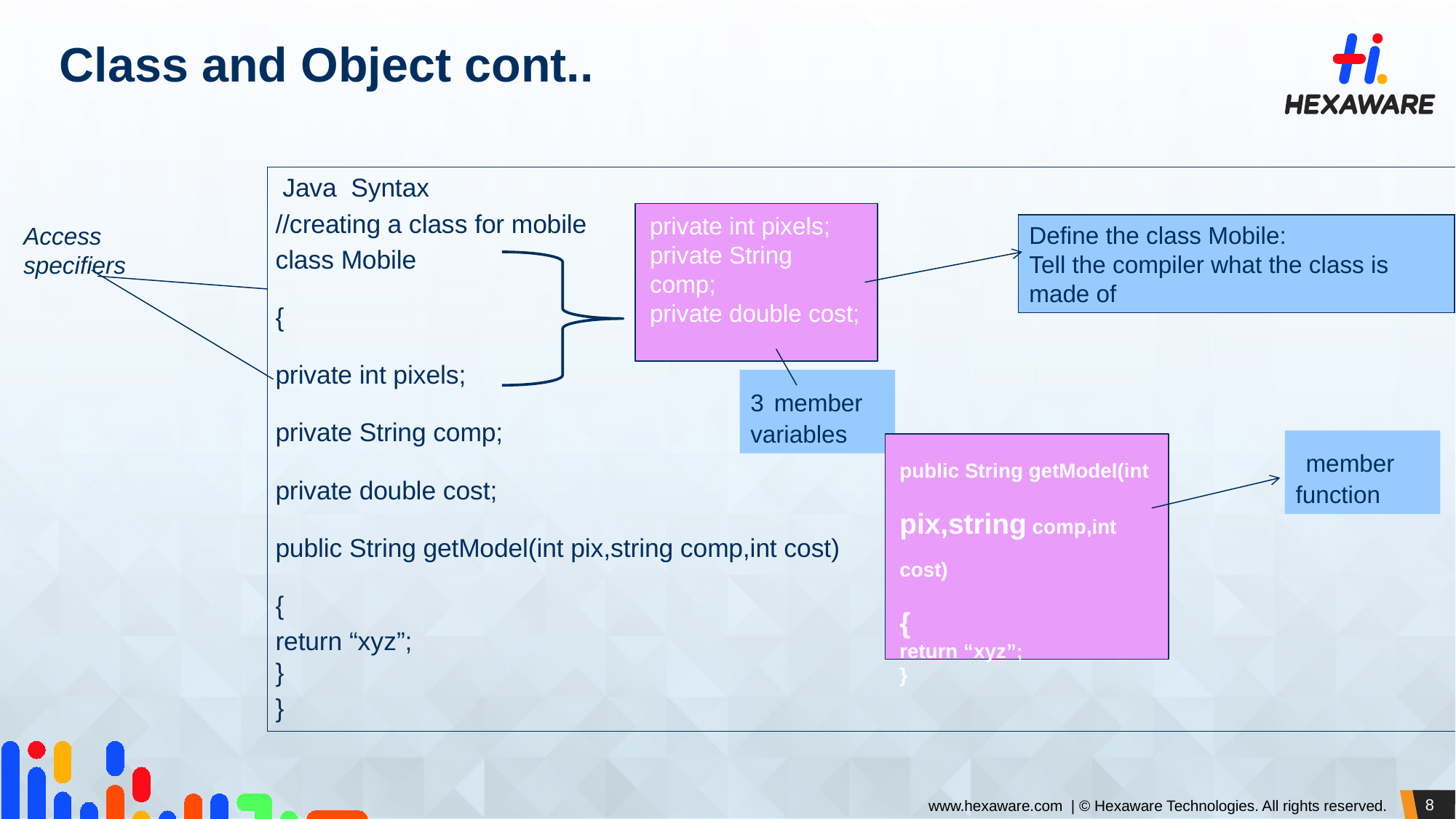

# Class and Object cont..
 Java  Syntax
//creating a class for mobile
class Mobile
{
private int pixels;
private String comp;
private double cost;
public String getModel(int pix,string comp,int cost)
{
return “xyz”;
}
}

private int pixels;
private String comp;
private double cost;
Define the class Mobile:
Tell the compiler what the class is made of
Access specifiers

3 member variables
 member function
public String getModel(int pix,string comp,int cost)
{
return “xyz”;
}